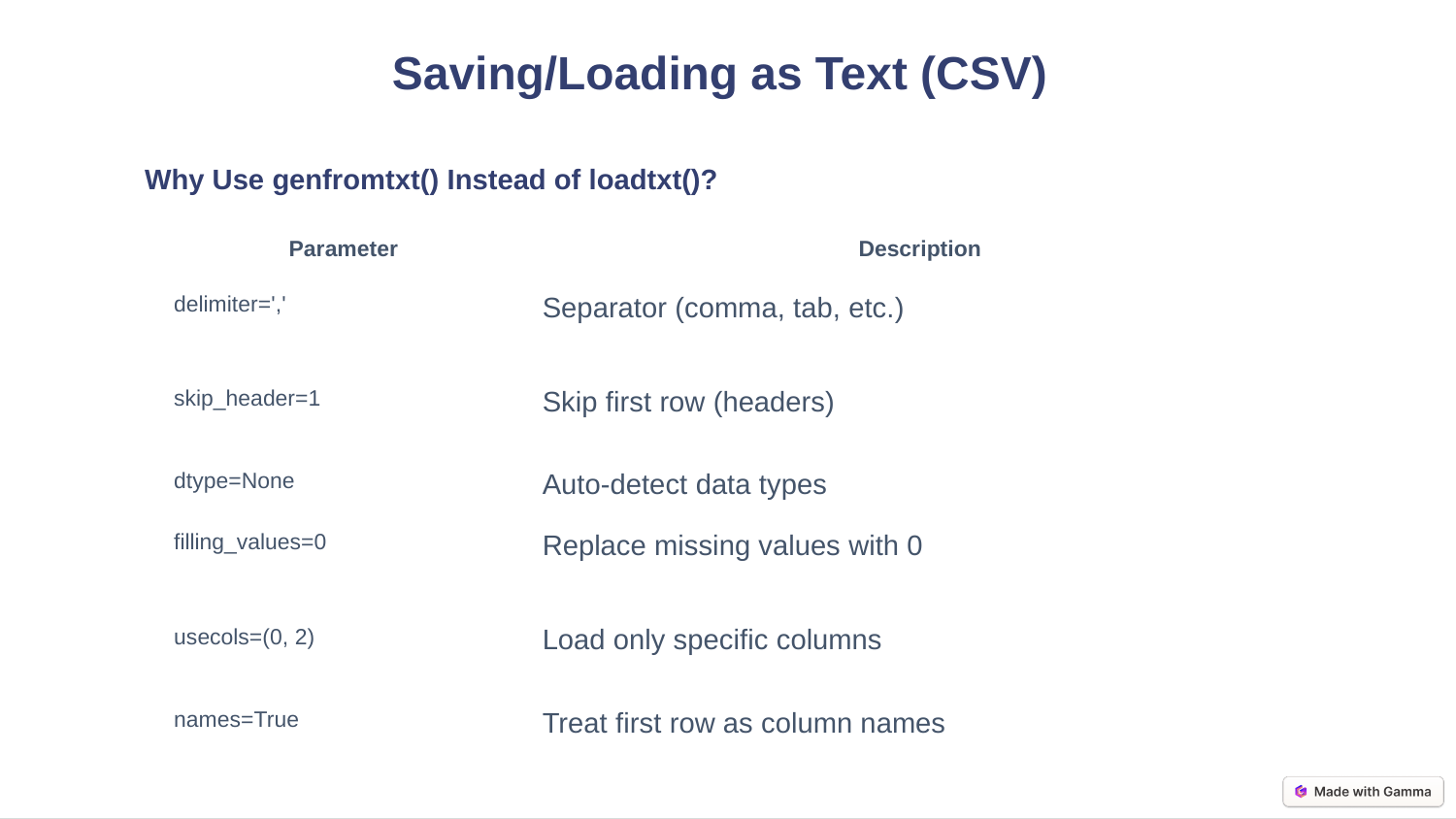

Saving/Loading as Text (CSV)
Why Use genfromtxt() Instead of loadtxt()?

| Parameter | Description |
| --- | --- |
| delimiter=',' | Separator (comma, tab, etc.) |
| skip\_header=1 | Skip first row (headers) |
| dtype=None | Auto-detect data types |
| filling\_values=0 | Replace missing values with 0 |
| usecols=(0, 2) | Load only specific columns |
| names=True | Treat first row as column names |